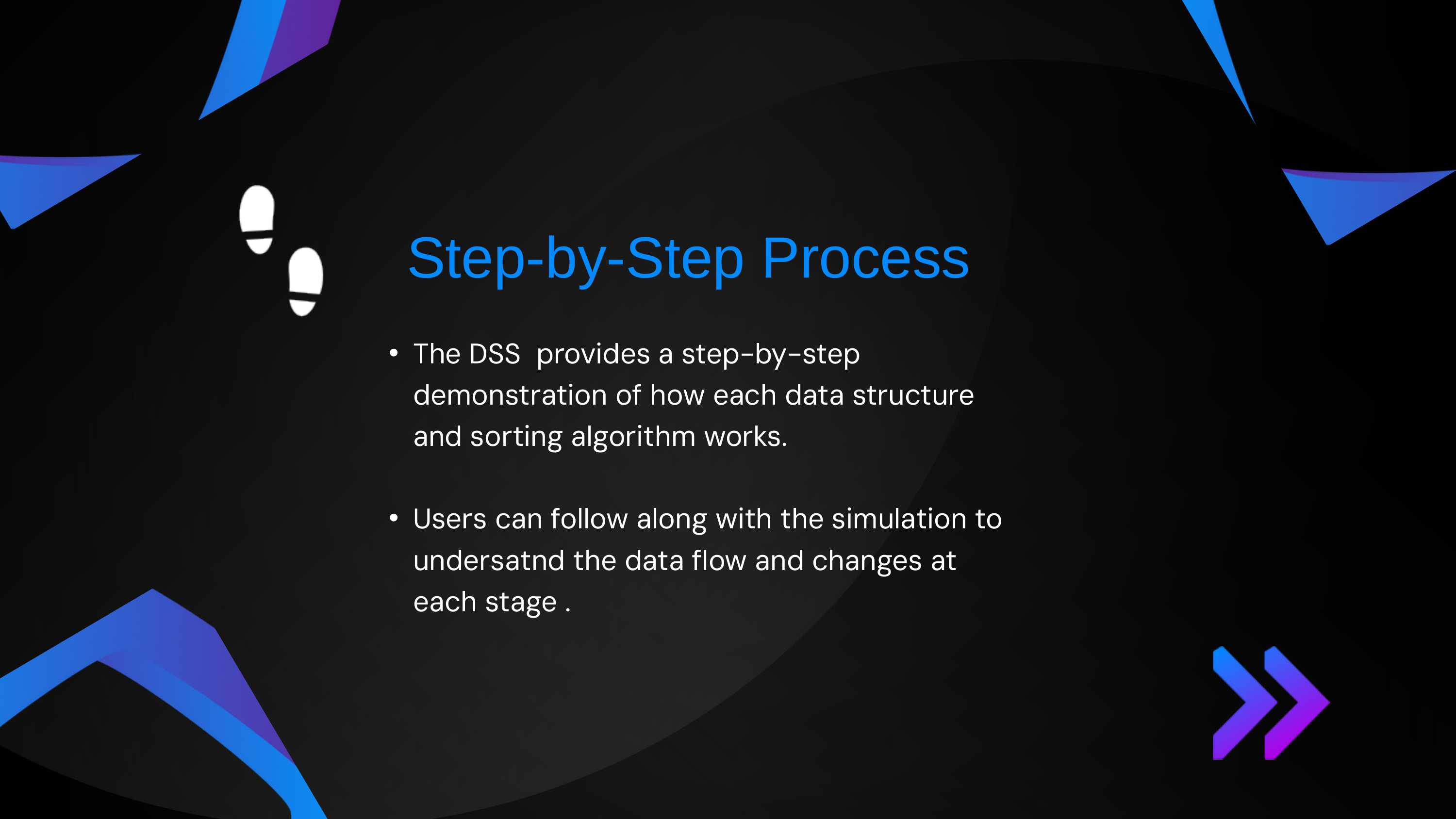

Step-by-Step Process

The DSS  provides a step-by-step demonstration of how each data structure and sorting algorithm works.

Users can follow along with the simulation to undersatnd the data flow and changes at each stage .